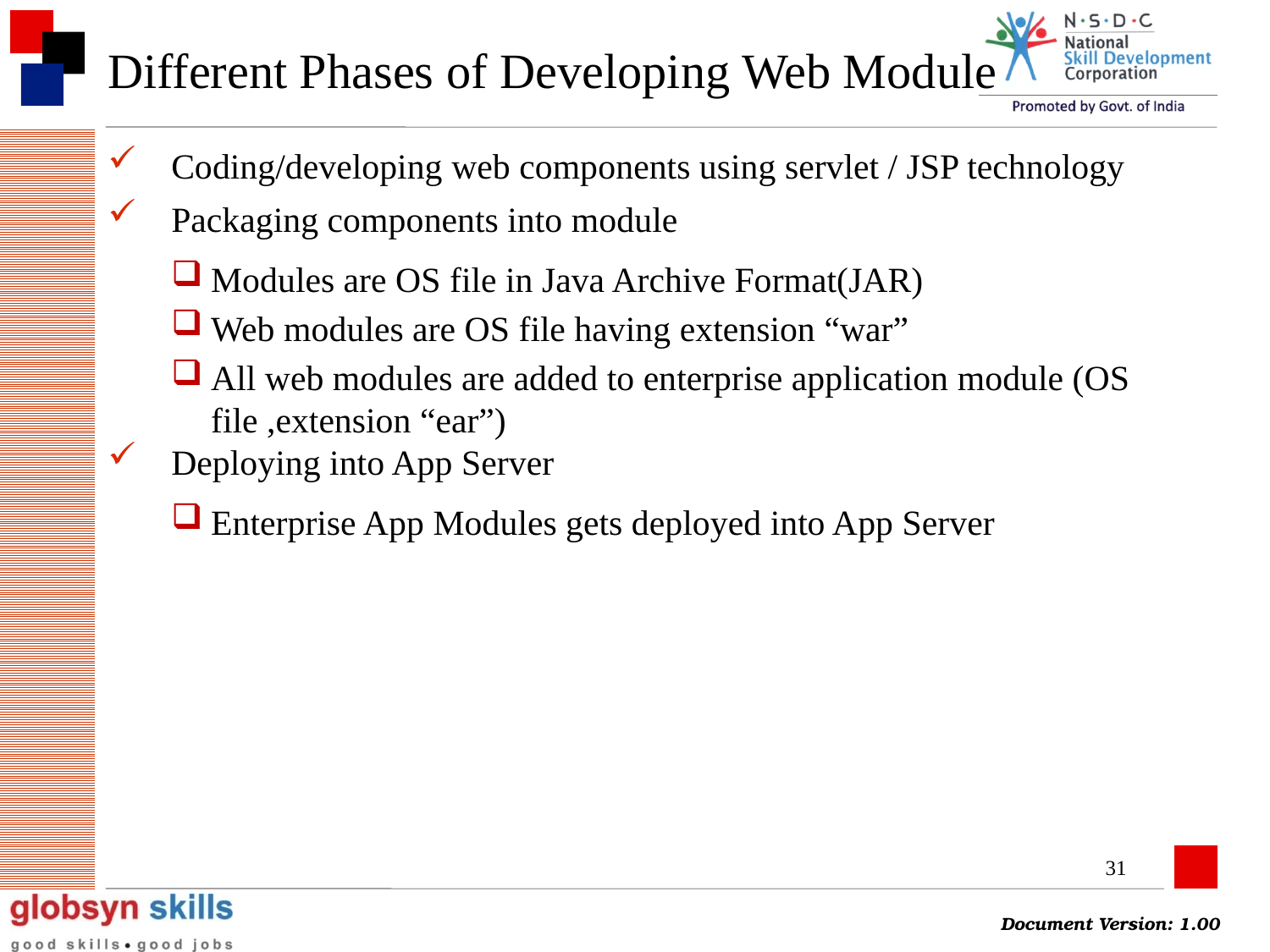

# Different Phases of Developing Web Module
Coding/developing web components using servlet / JSP technology
Packaging components into module
Modules are OS file in Java Archive Format(JAR)
Web modules are OS file having extension “war”
All web modules are added to enterprise application module (OS file ,extension “ear”)
Deploying into App Server
Enterprise App Modules gets deployed into App Server